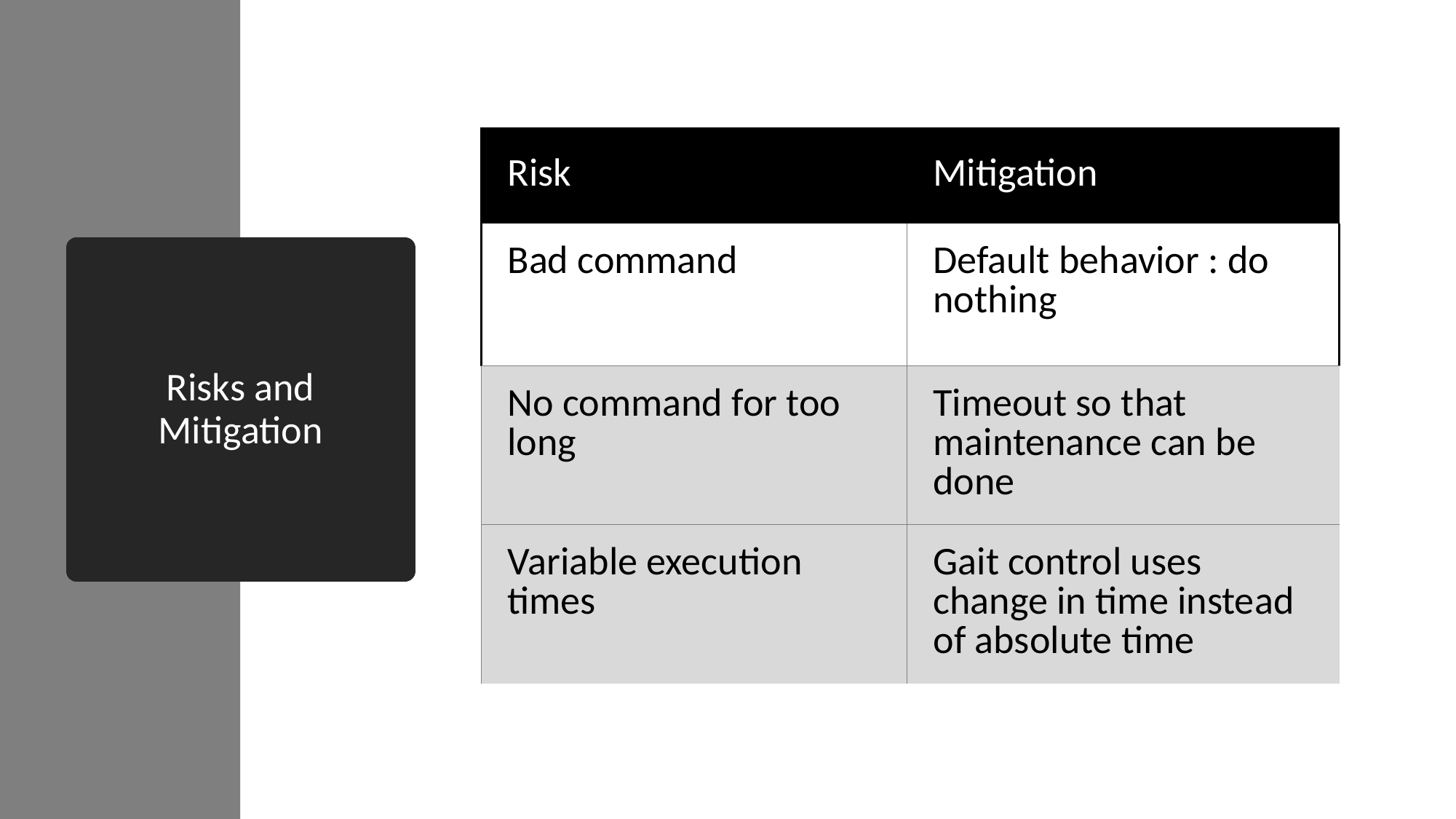

| Risk | Mitigation |
| --- | --- |
| Bad command | Default behavior : do nothing |
| No command for too long | Timeout so that maintenance can be done |
| Variable execution times | Gait control uses change in time instead of absolute time |
# Risks and Mitigation